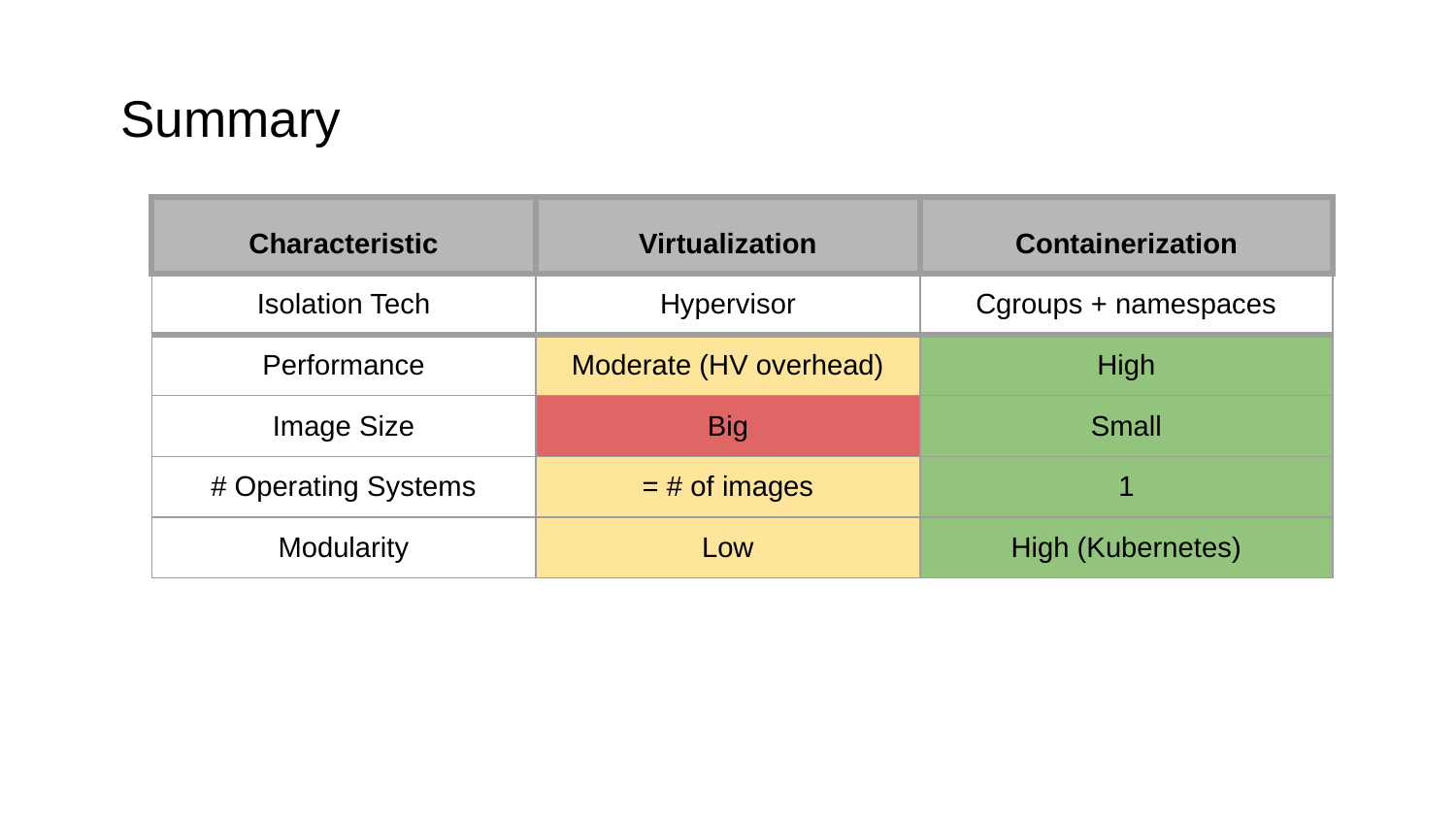

# Summary
| Characteristic | Virtualization | Containerization |
| --- | --- | --- |
| Isolation Tech | Hypervisor | Cgroups + namespaces |
| Performance | Moderate (HV overhead) | High |
| Image Size | Big | Small |
| # Operating Systems | = # of images | 1 |
| Modularity | Low | High (Kubernetes) |